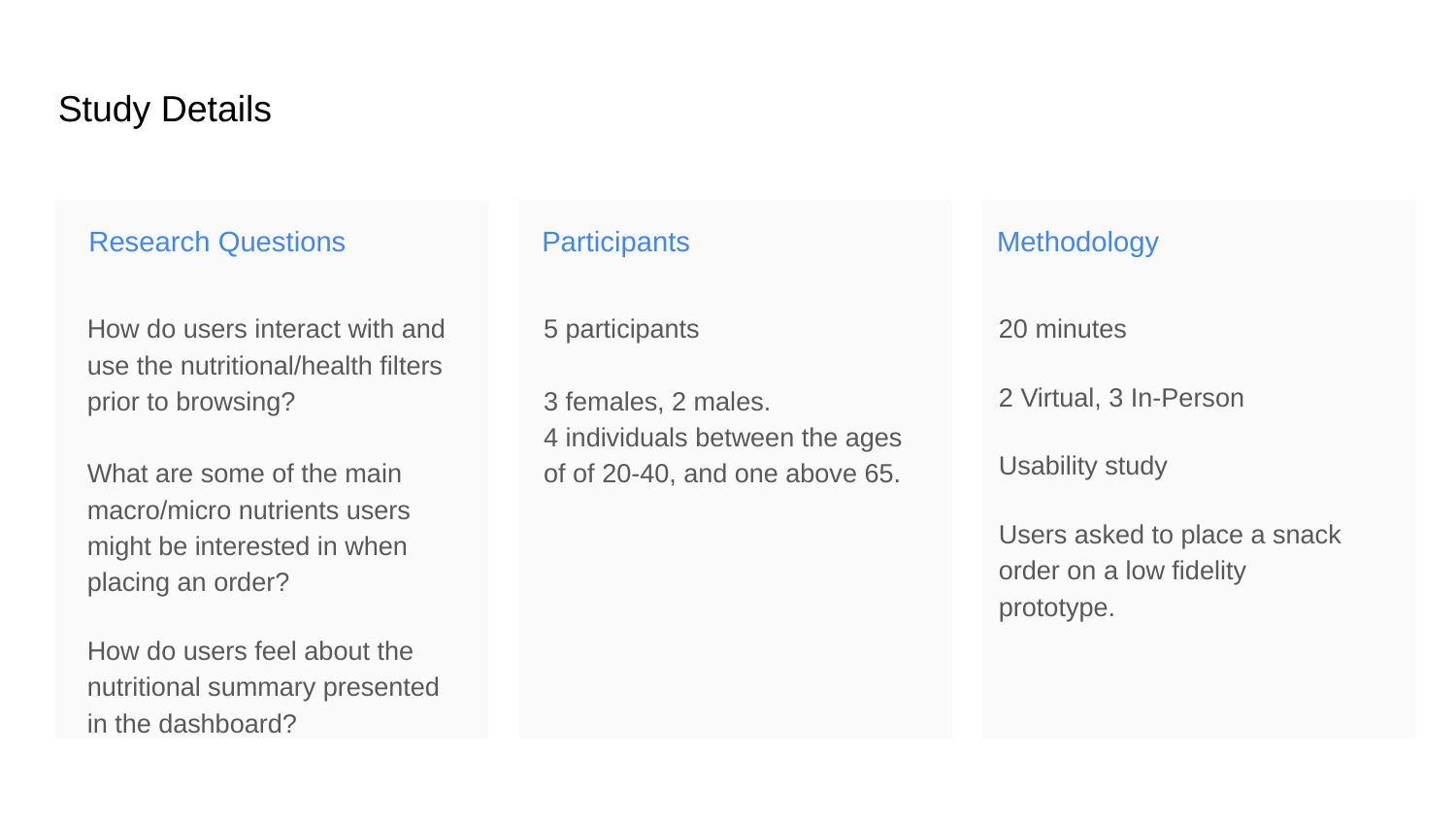

Study Details

Research Questions

Participants
Methodology
How do users interact with and use the nutritional/health filters prior to browsing?
What are some of the main macro/micro nutrients users might be interested in when placing an order?
How do users feel about the nutritional summary presented in the dashboard?

5 participants

3 females, 2 males.
4 individuals between the ages of of 20-40, and one above 65.
20 minutes
2 Virtual, 3 In-Person
Usability study
Users asked to place a snack order on a low fidelity prototype.